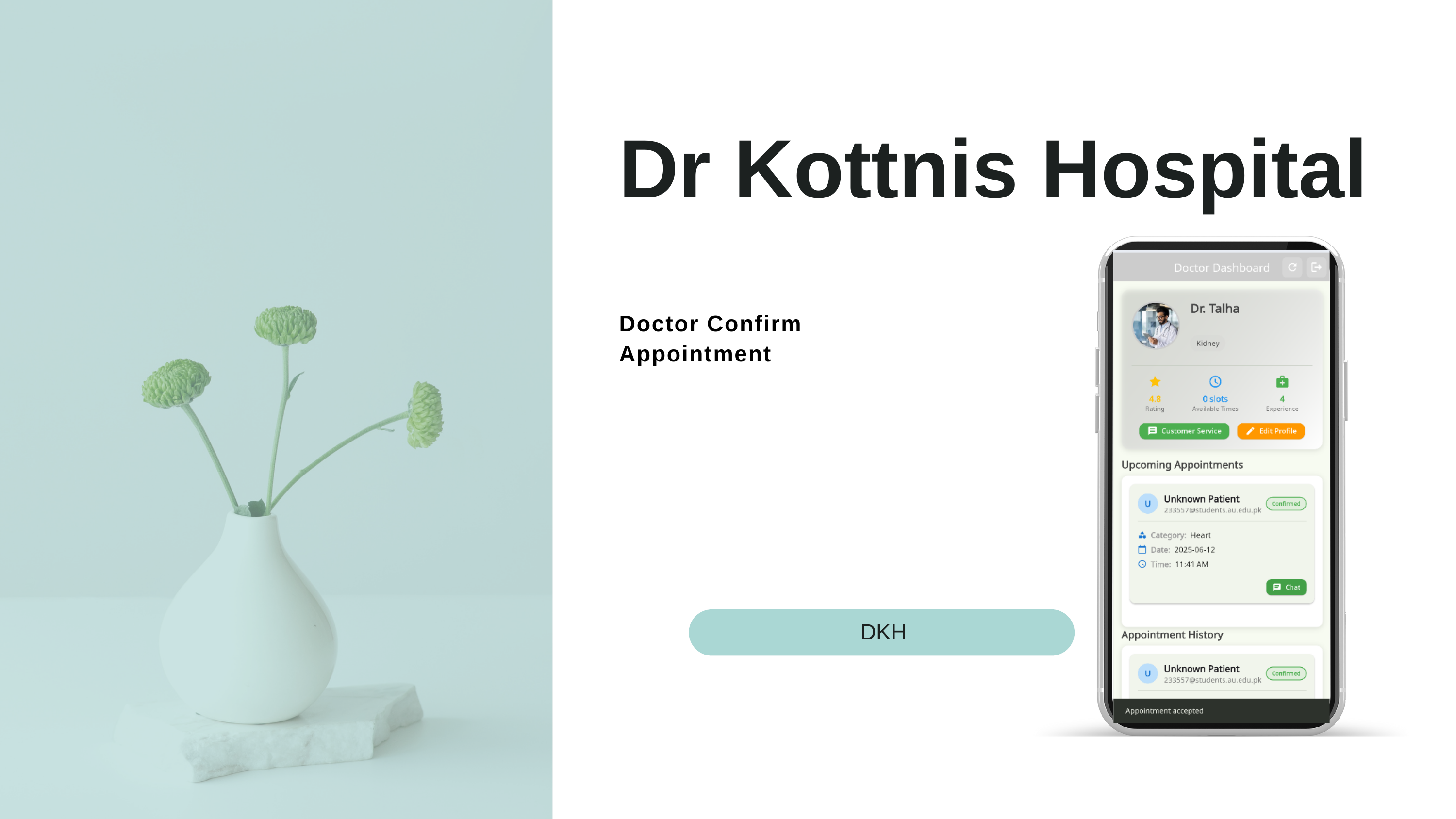

Dr Kottnis Hospital

Doctor Confirm Appointment

DKH